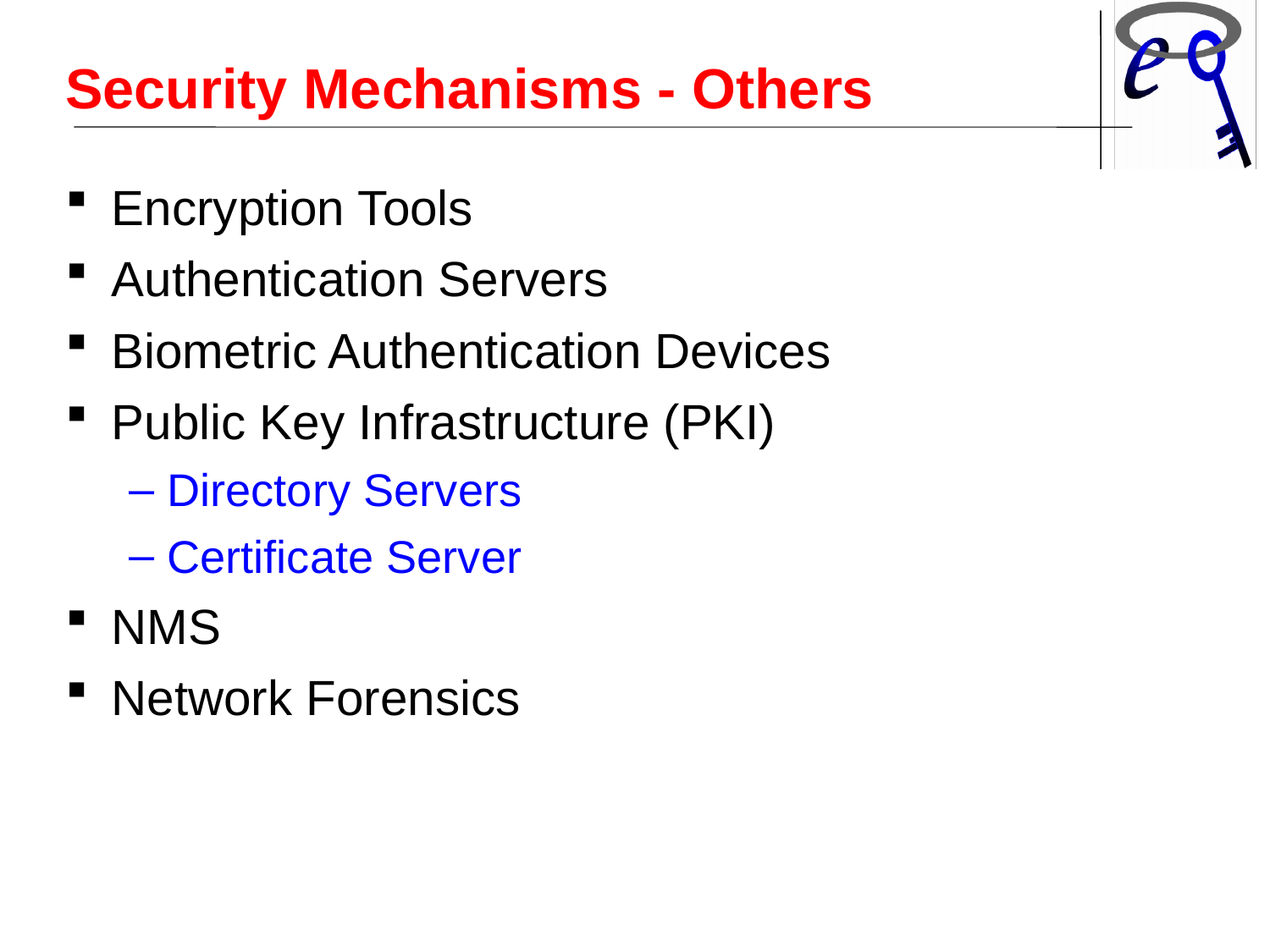

Security Mechanisms - Others
Encryption Tools
Authentication Servers
Biometric Authentication Devices
Public Key Infrastructure (PKI)‏
Directory Servers
Certificate Server
NMS
Network Forensics